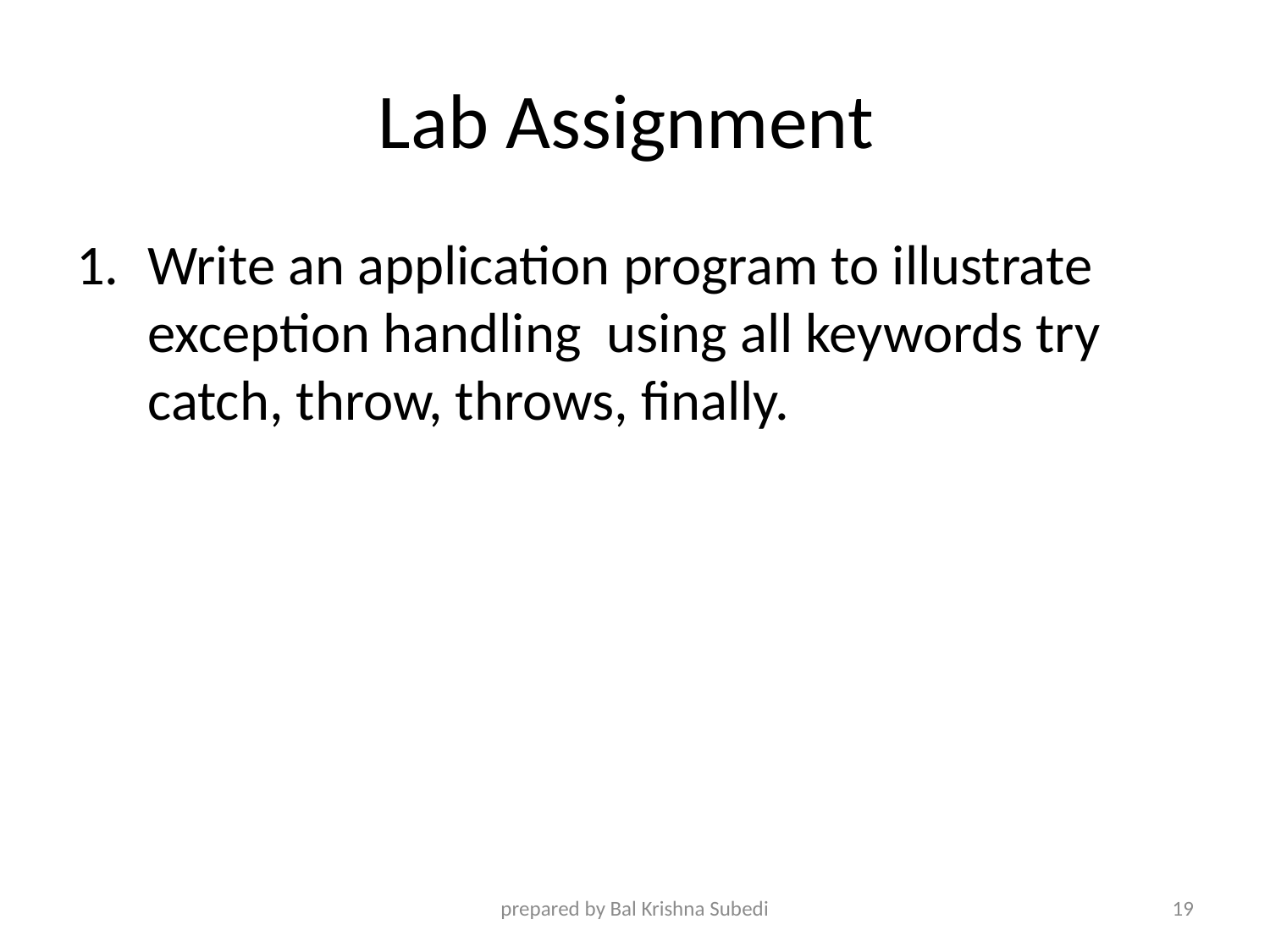

# Lab Assignment
Write an application program to illustrate exception handling  using all keywords try catch, throw, throws, finally.

prepared by Bal Krishna Subedi
19